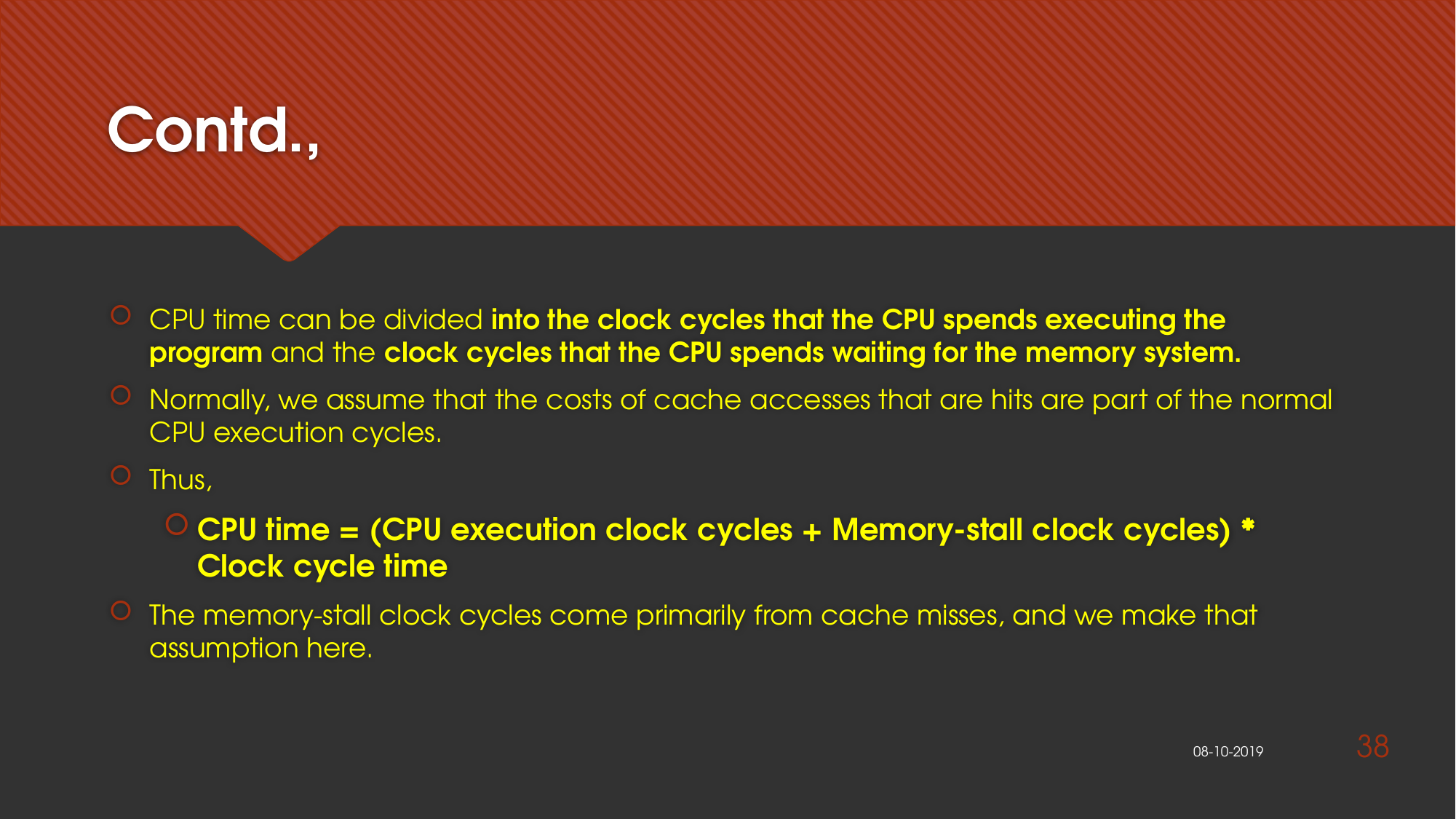

# Contd.,
CPU time can be divided into the clock cycles that the CPU spends executing the program and the clock cycles that the CPU spends waiting for the memory system.
Normally, we assume that the costs of cache accesses that are hits are part of the normal CPU execution cycles.
Thus,
CPU time = (CPU execution clock cycles + Memory-stall clock cycles) *  Clock cycle time
The memory-stall clock cycles come primarily from cache misses, and we make that assumption here.
38
08-10-2019